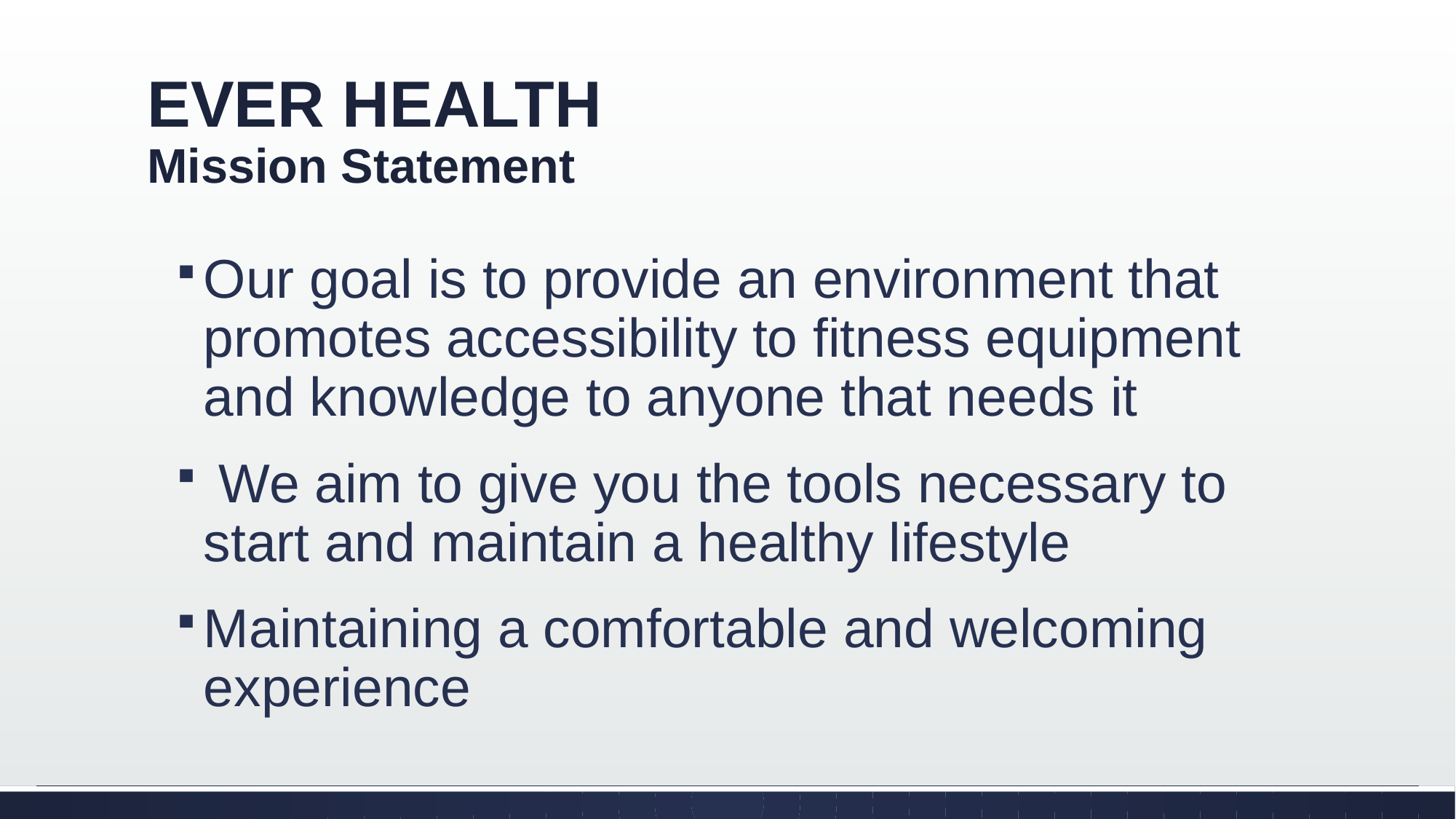

# EVER HEALTH Mission Statement
Our goal is to provide an environment that promotes accessibility to fitness equipment and knowledge to anyone that needs it
 We aim to give you the tools necessary to start and maintain a healthy lifestyle
Maintaining a comfortable and welcoming experience